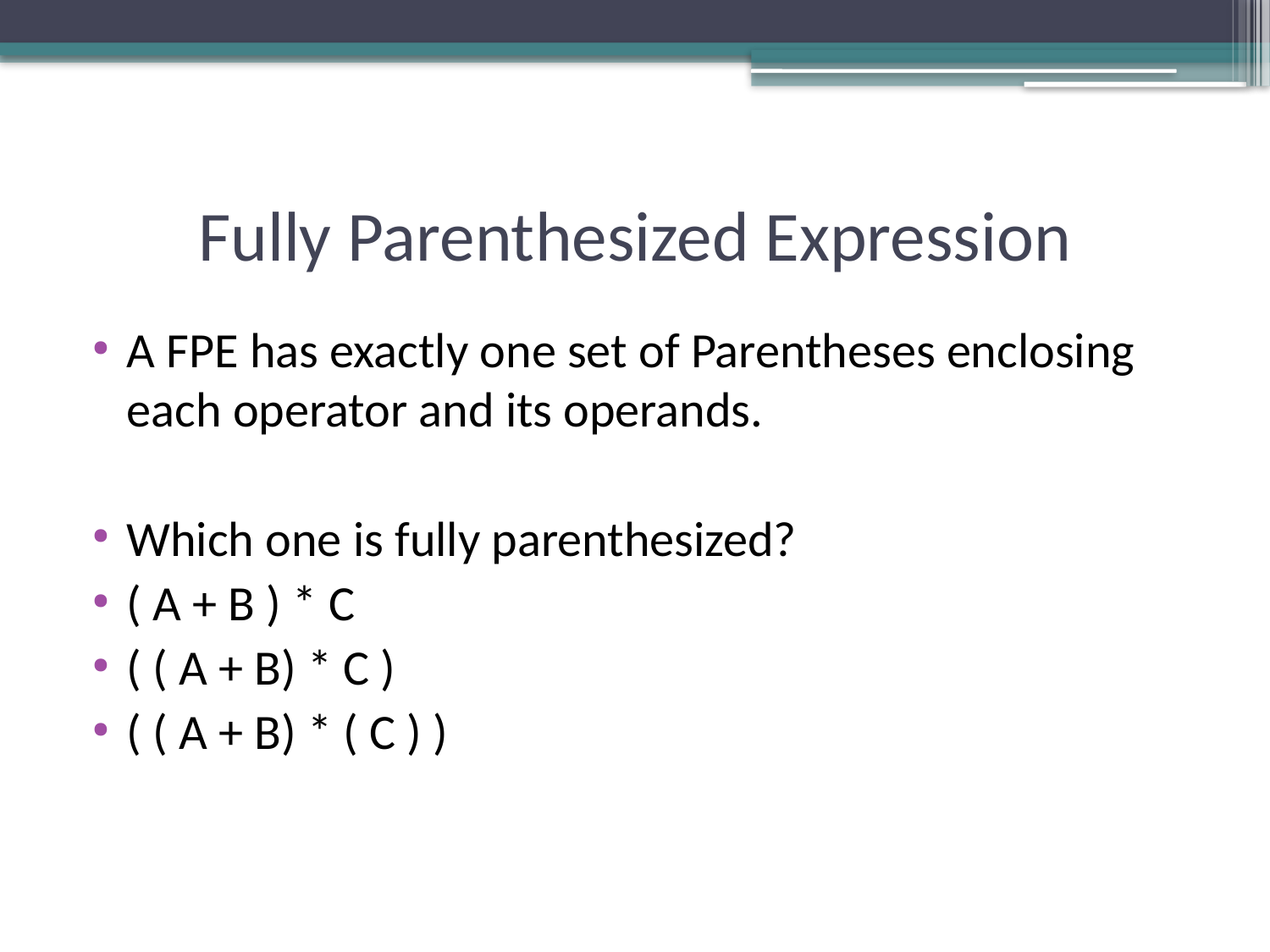

# Fully Parenthesized Expression
A FPE has exactly one set of Parentheses enclosing each operator and its operands.

Which one is fully parenthesized?
( A + B ) * C
( ( A + B) * C )
( ( A + B) * ( C ) )